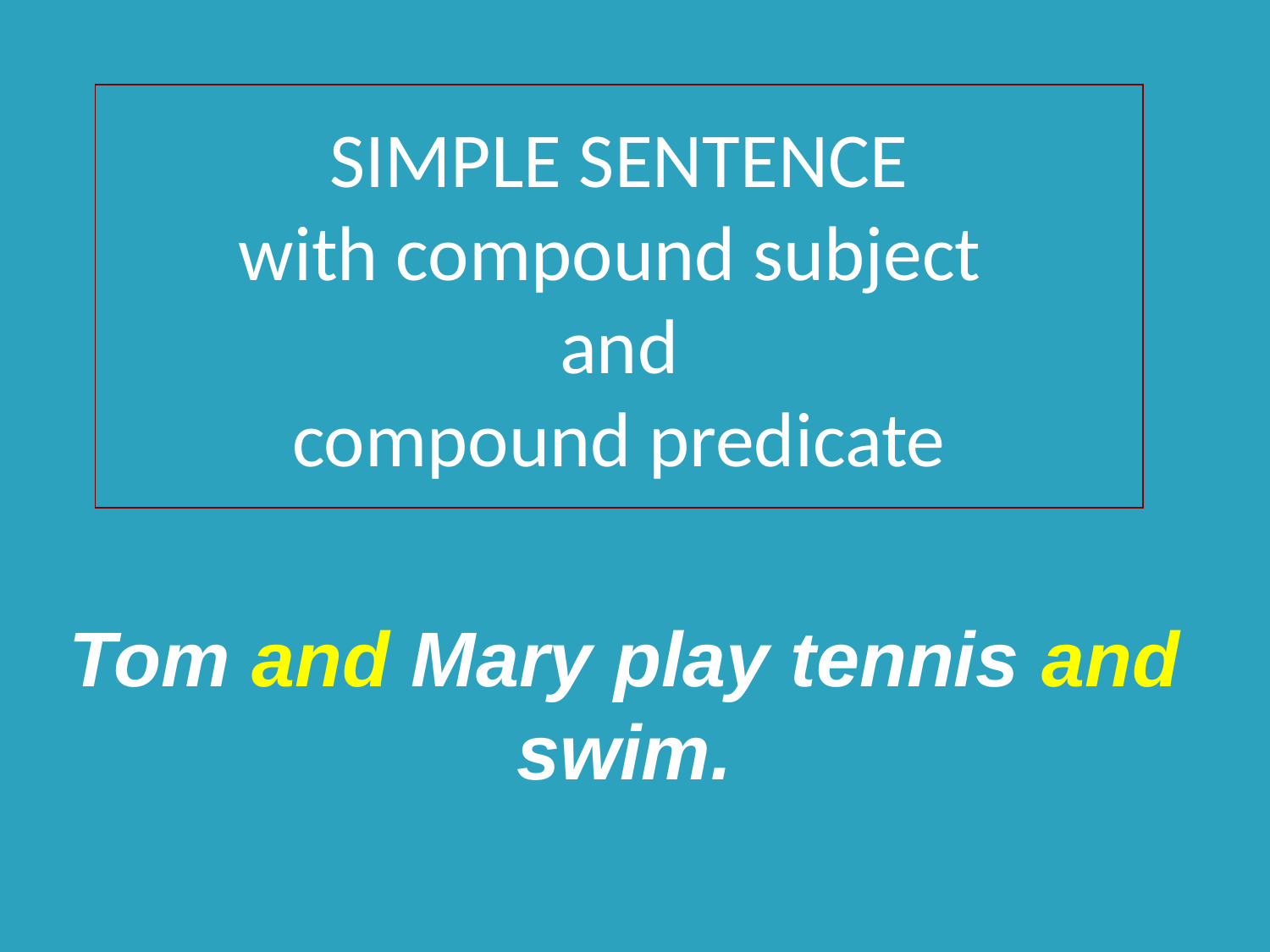

# SIMPLE SENTENCE with compound subject and compound predicate
Tom and Mary play tennis and swim.